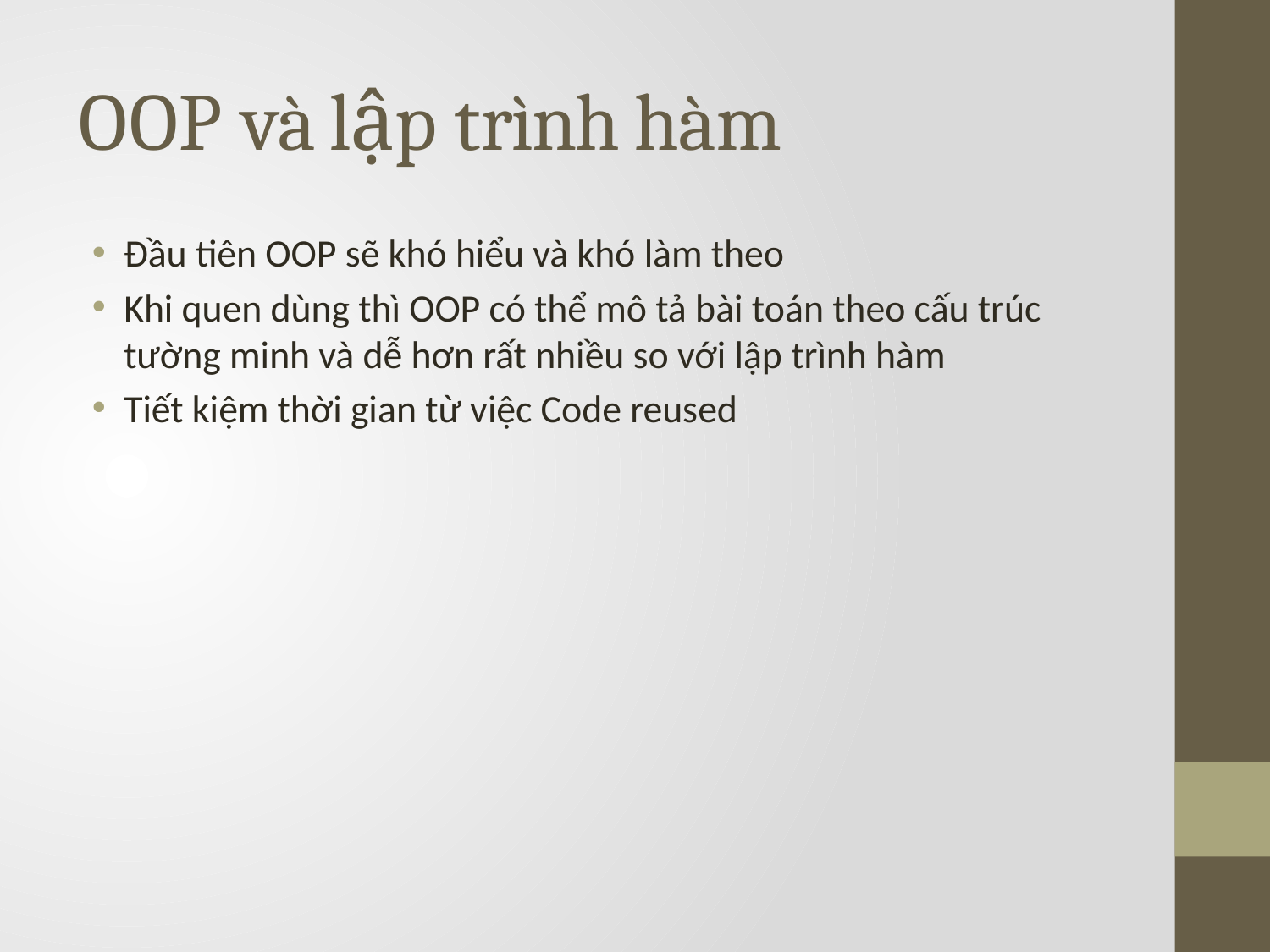

# OOP và lập trình hàm
Đầu tiên OOP sẽ khó hiểu và khó làm theo
Khi quen dùng thì OOP có thể mô tả bài toán theo cấu trúc tường minh và dễ hơn rất nhiều so với lập trình hàm
Tiết kiệm thời gian từ việc Code reused